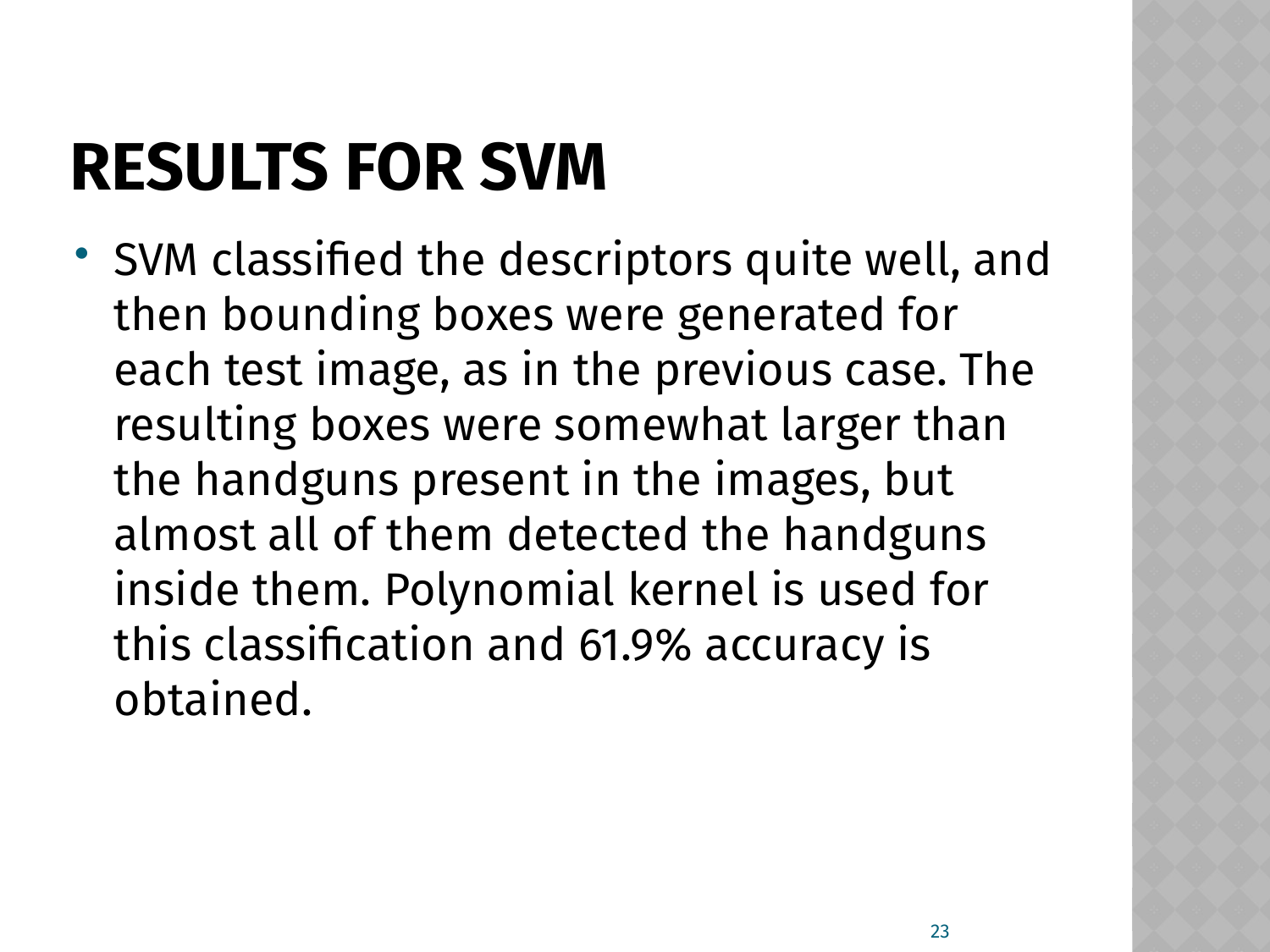

# RESULTS FOR SVM
SVM classiﬁed the descriptors quite well, and then bounding boxes were generated for each test image, as in the previous case. The resulting boxes were somewhat larger than the handguns present in the images, but almost all of them detected the handguns inside them. Polynomial kernel is used for this classiﬁcation and 61.9% accuracy is obtained.
23